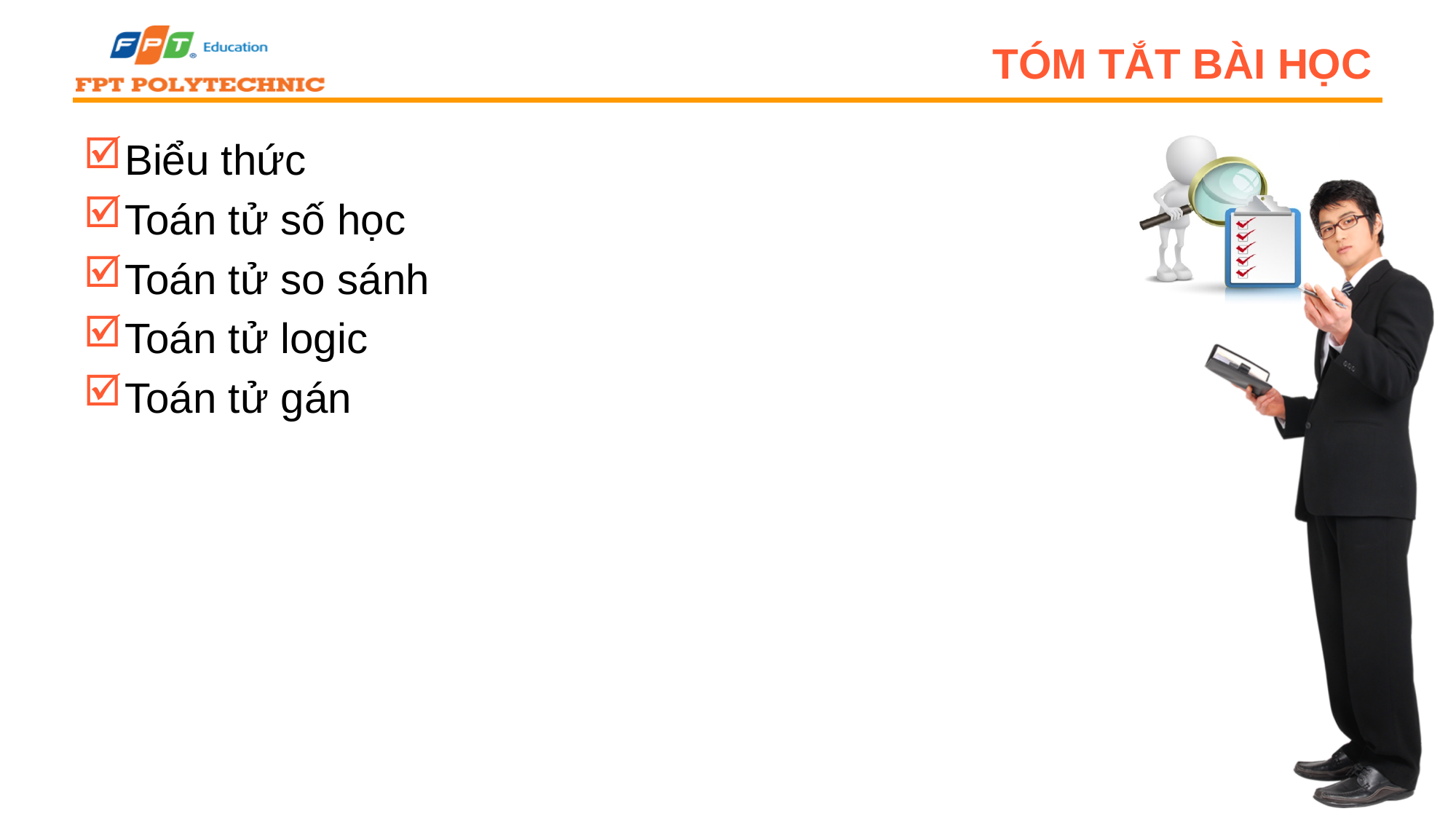

# Tóm tắt bài học
Biểu thức
Toán tử số học
Toán tử so sánh
Toán tử logic
Toán tử gán